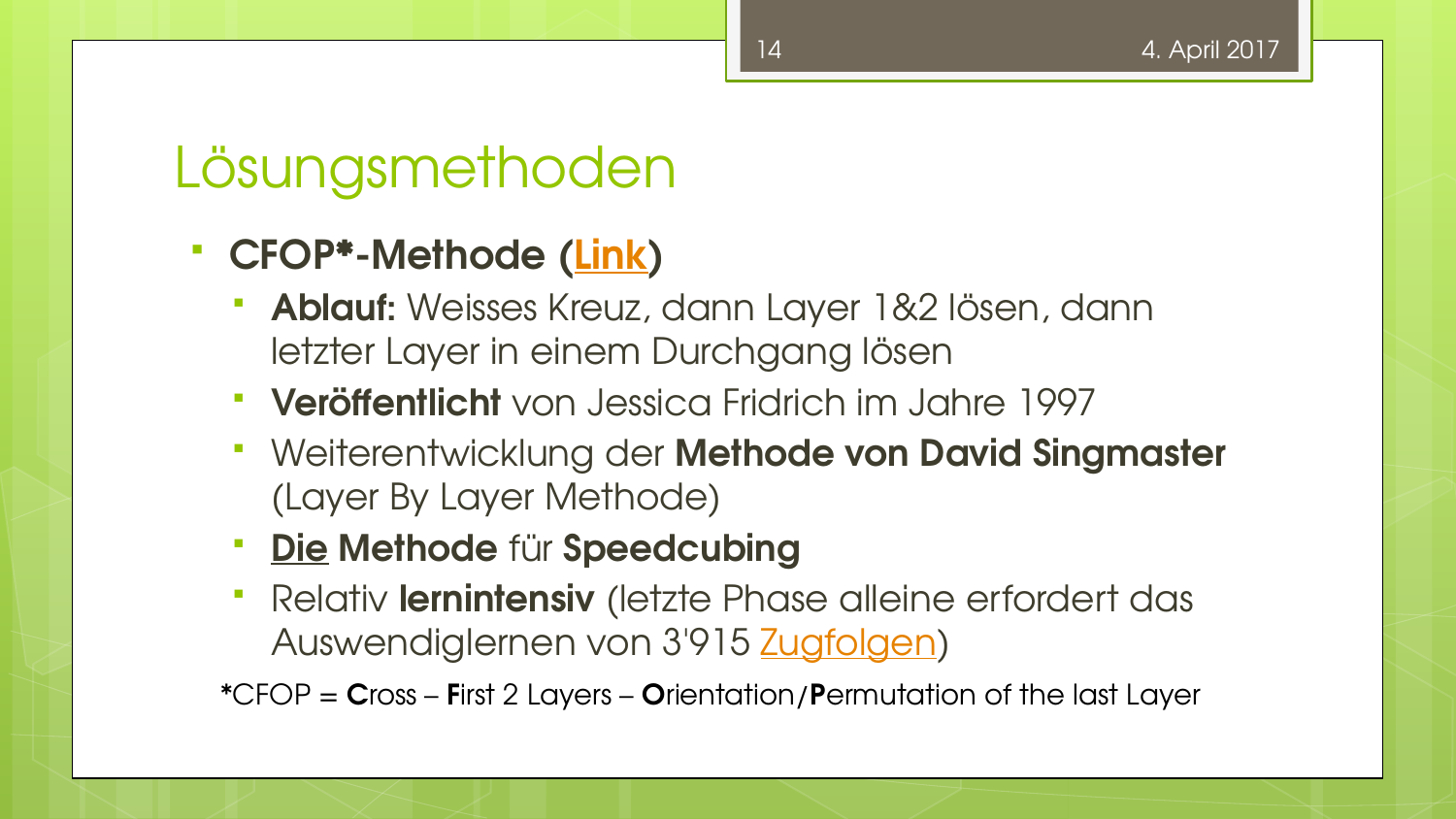

14
4. April 2017

Lösungsmethoden

CFOP*-Methode (Link)
Ablauf: Weisses Kreuz, dann Layer 1&2 lösen, dann letzter Layer in einem Durchgang lösen
Veröffentlicht von Jessica Fridrich im Jahre 1997
Weiterentwicklung der Methode von David Singmaster (Layer By Layer Methode)
Die Methode für Speedcubing
Relativ lernintensiv (letzte Phase alleine erfordert das Auswendiglernen von 3'915 Zugfolgen)

*CFOP = Cross – First 2 Layers – Orientation/Permutation of the last Layer